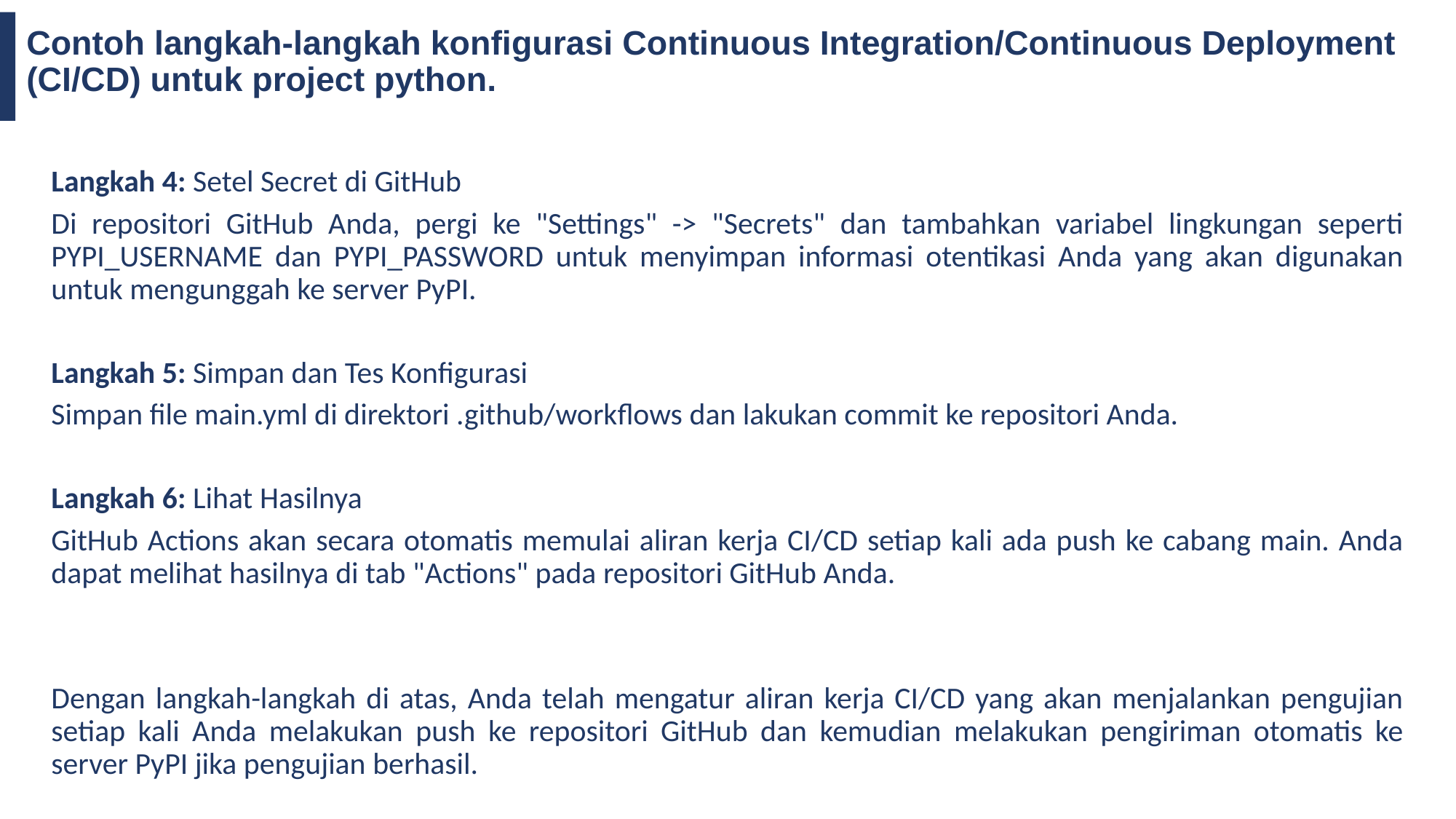

Contoh langkah-langkah konfigurasi Continuous Integration/Continuous Deployment (CI/CD) untuk project python.
Langkah 4: Setel Secret di GitHub
Di repositori GitHub Anda, pergi ke "Settings" -> "Secrets" dan tambahkan variabel lingkungan seperti PYPI_USERNAME dan PYPI_PASSWORD untuk menyimpan informasi otentikasi Anda yang akan digunakan untuk mengunggah ke server PyPI.

Langkah 5: Simpan dan Tes Konfigurasi
Simpan file main.yml di direktori .github/workflows dan lakukan commit ke repositori Anda.

Langkah 6: Lihat Hasilnya
GitHub Actions akan secara otomatis memulai aliran kerja CI/CD setiap kali ada push ke cabang main. Anda dapat melihat hasilnya di tab "Actions" pada repositori GitHub Anda.

Dengan langkah-langkah di atas, Anda telah mengatur aliran kerja CI/CD yang akan menjalankan pengujian setiap kali Anda melakukan push ke repositori GitHub dan kemudian melakukan pengiriman otomatis ke server PyPI jika pengujian berhasil.